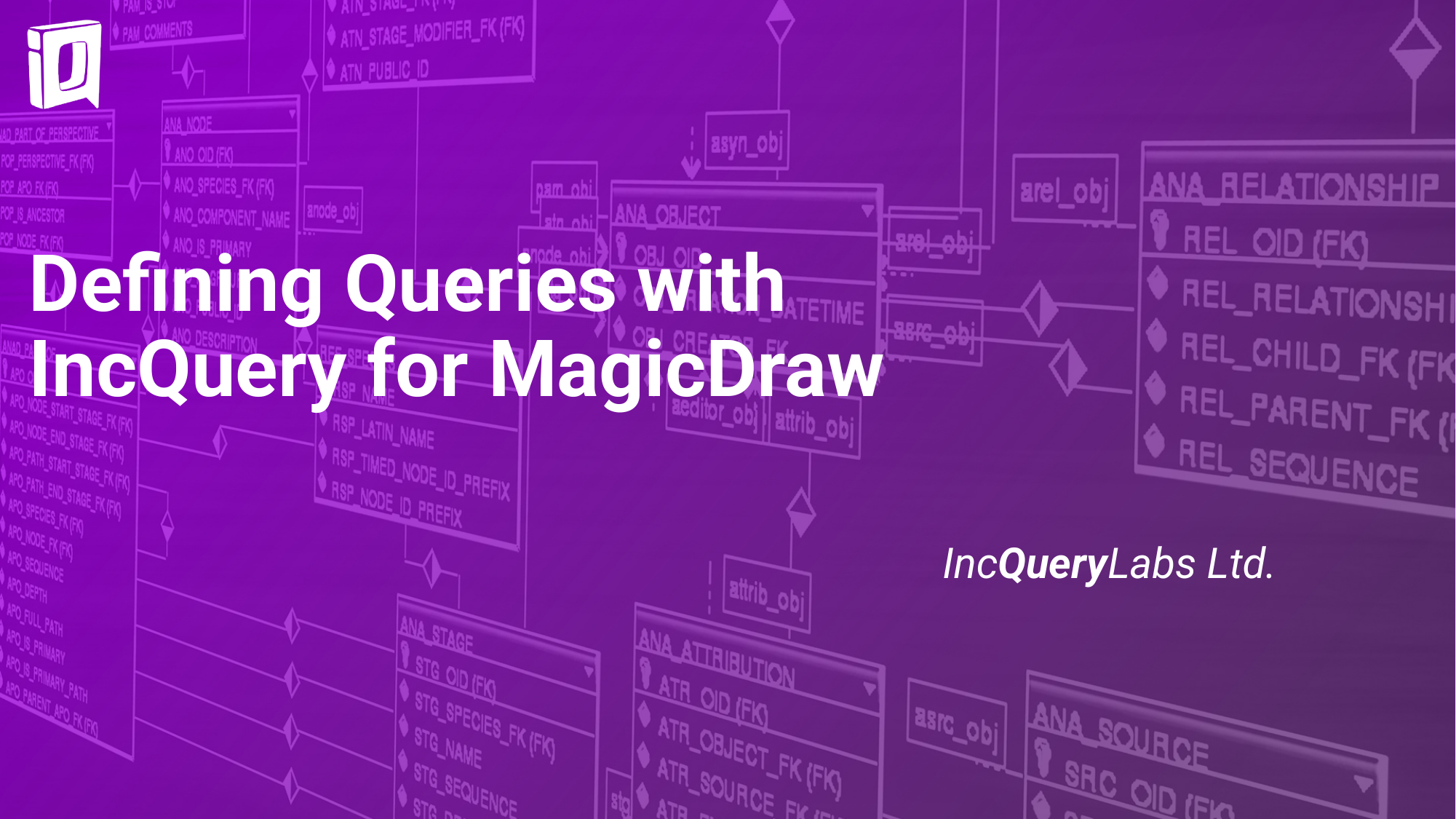

# Defining Queries with IncQuery for MagicDraw

							IncQueryLabs Ltd.